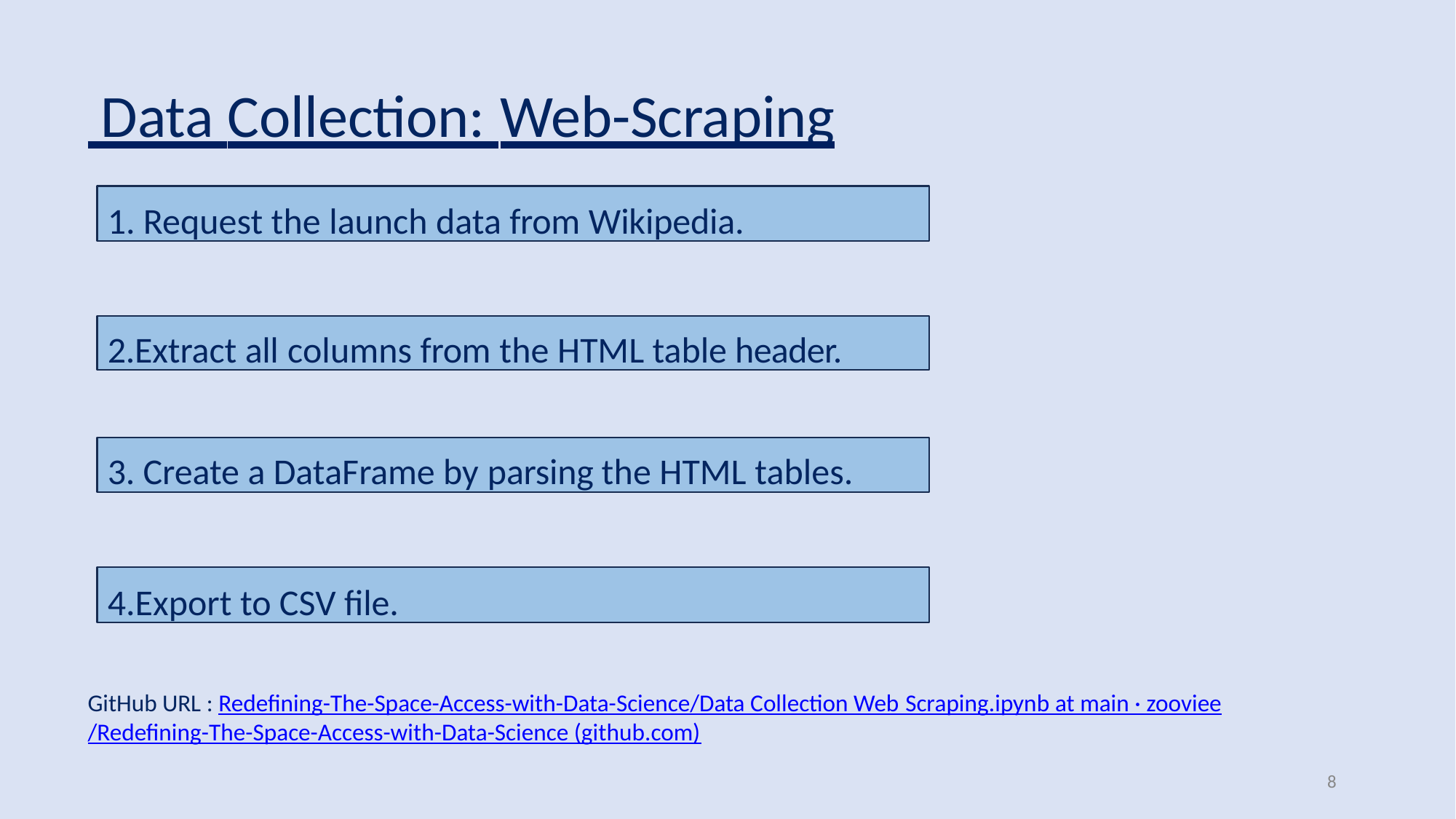

# Data Collection: Web-Scraping
1. Request the launch data from Wikipedia.
2.Extract all columns from the HTML table header.
3. Create a DataFrame by parsing the HTML tables.
4.Export to CSV file.
GitHub URL : Redefining-The-Space-Access-with-Data-Science/Data Collection Web Scraping.ipynb at main · zooviee/Redefining-The-Space-Access-with-Data-Science (github.com)
8